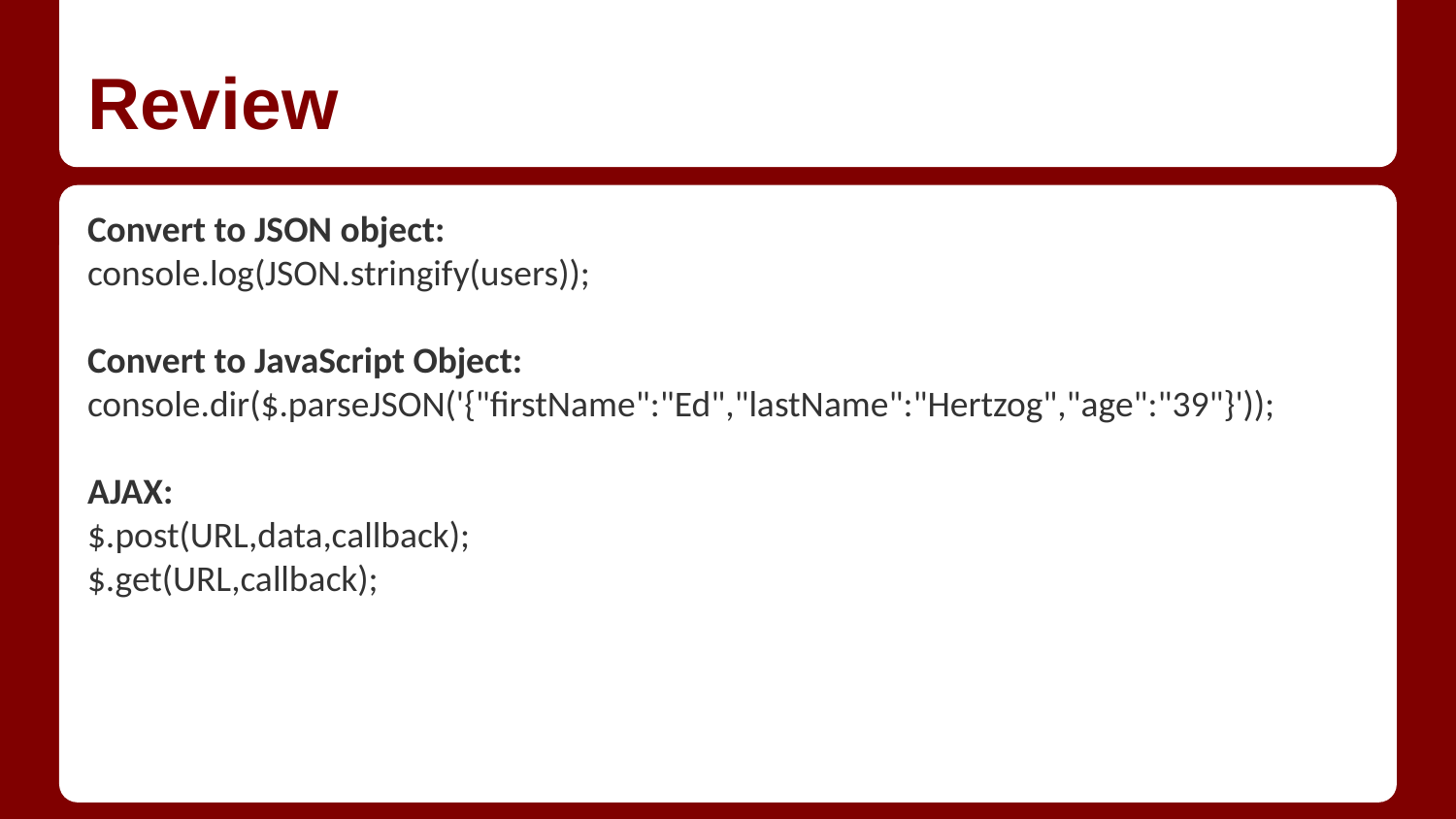

# Review
Convert to JSON object:
console.log(JSON.stringify(users));

Convert to JavaScript Object:
console.dir($.parseJSON('{"firstName":"Ed","lastName":"Hertzog","age":"39"}'));

AJAX:
$.post(URL,data,callback);
$.get(URL,callback);